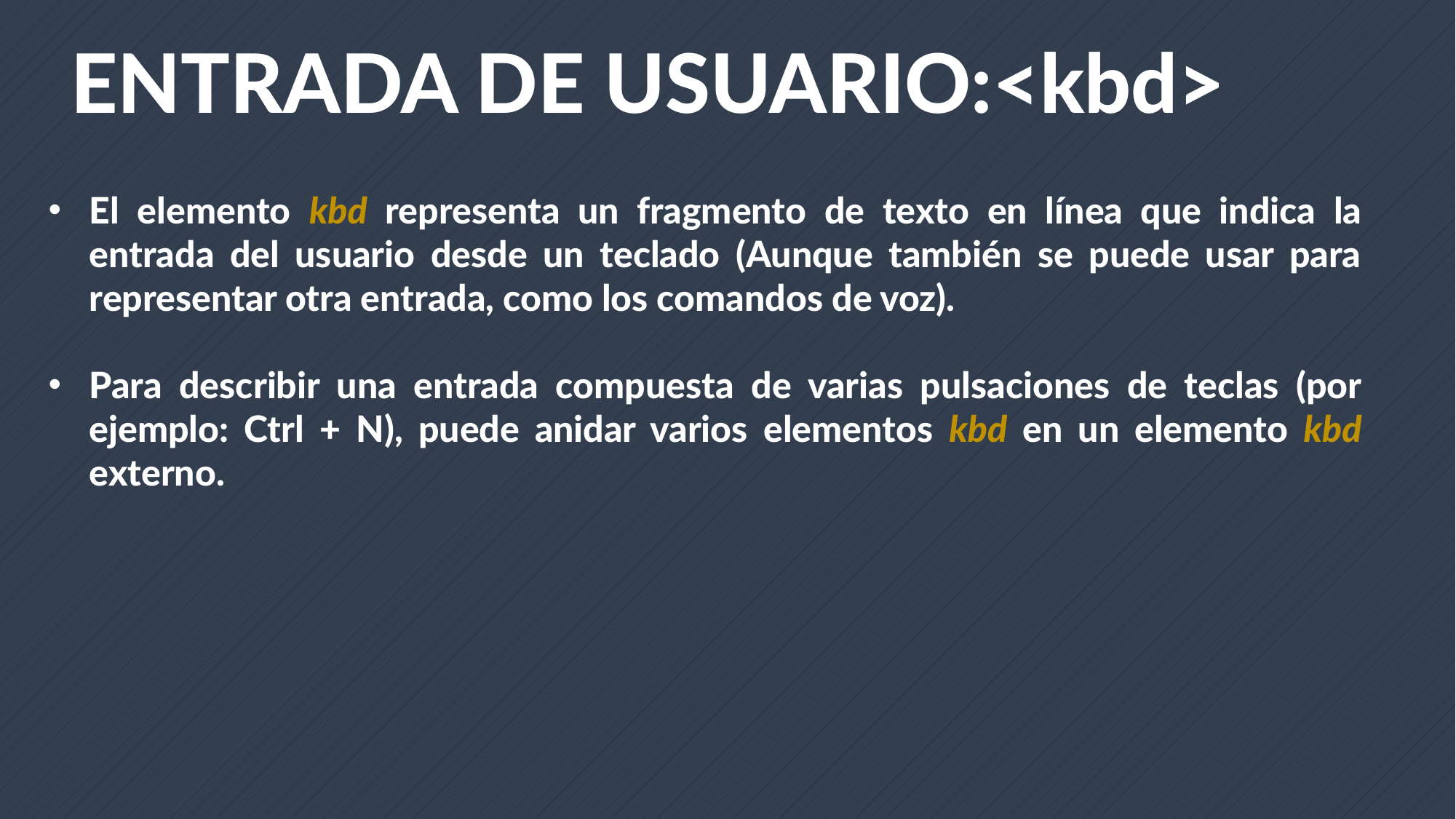

ENTRADA DE USUARIO:<kbd>
El elemento kbd representa un fragmento de texto en línea que indica la entrada del usuario desde un teclado (Aunque también se puede usar para representar otra entrada, como los comandos de voz).

Para describir una entrada compuesta de varias pulsaciones de teclas (por ejemplo: Ctrl + N), puede anidar varios elementos kbd en un elemento kbd externo.